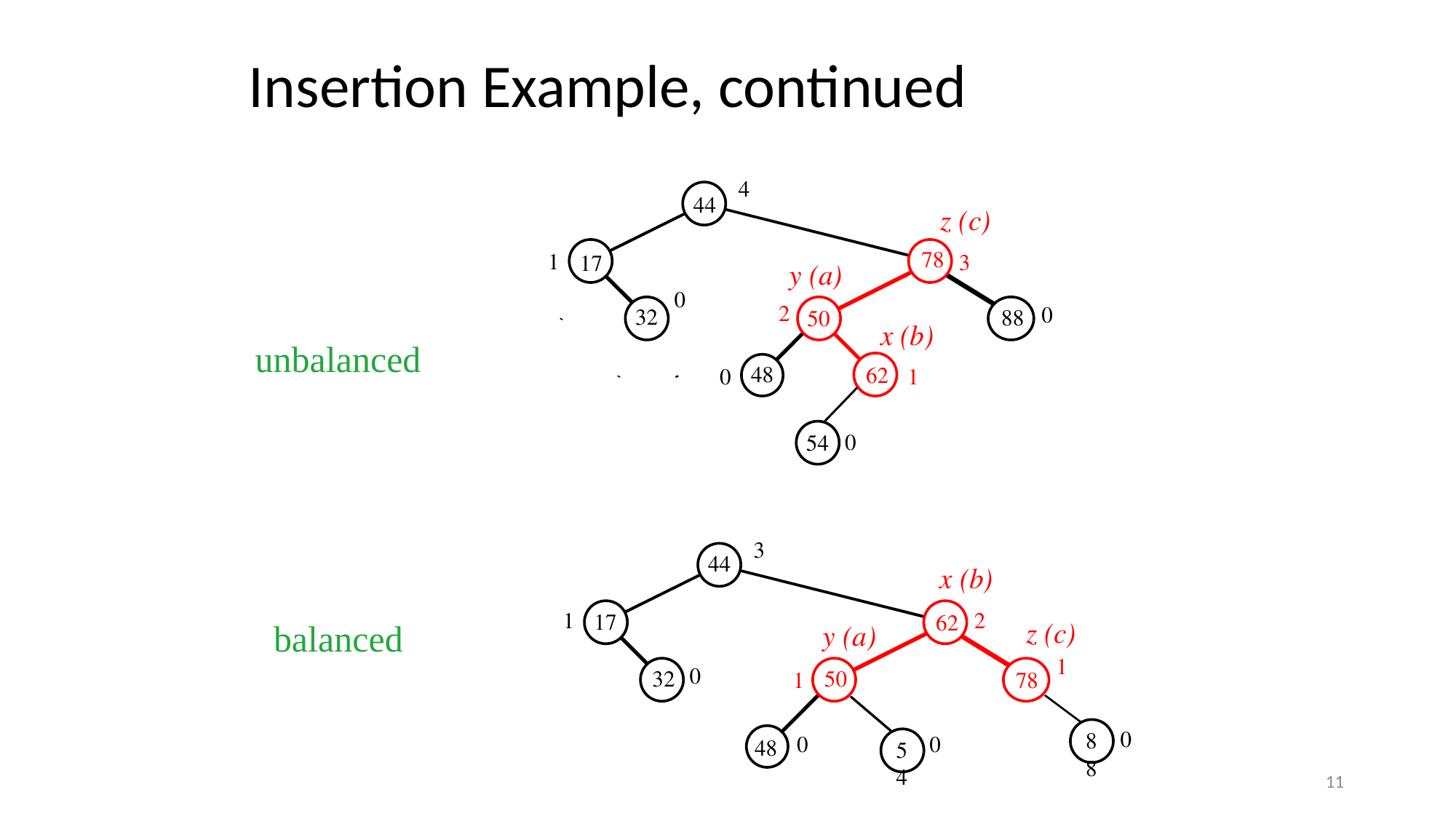

# Insertion Example, continued
4

44
z (c)

78
1
3
17
y (a)

0

2
0
32
88
50

x (b)

unbalanced

48
62
0
1

0
54

3

44
x (b)

1
2
17
62
balanced
z (c)
y (a)

1

0
32
50

1
78

0

88

0
0
48

54

11